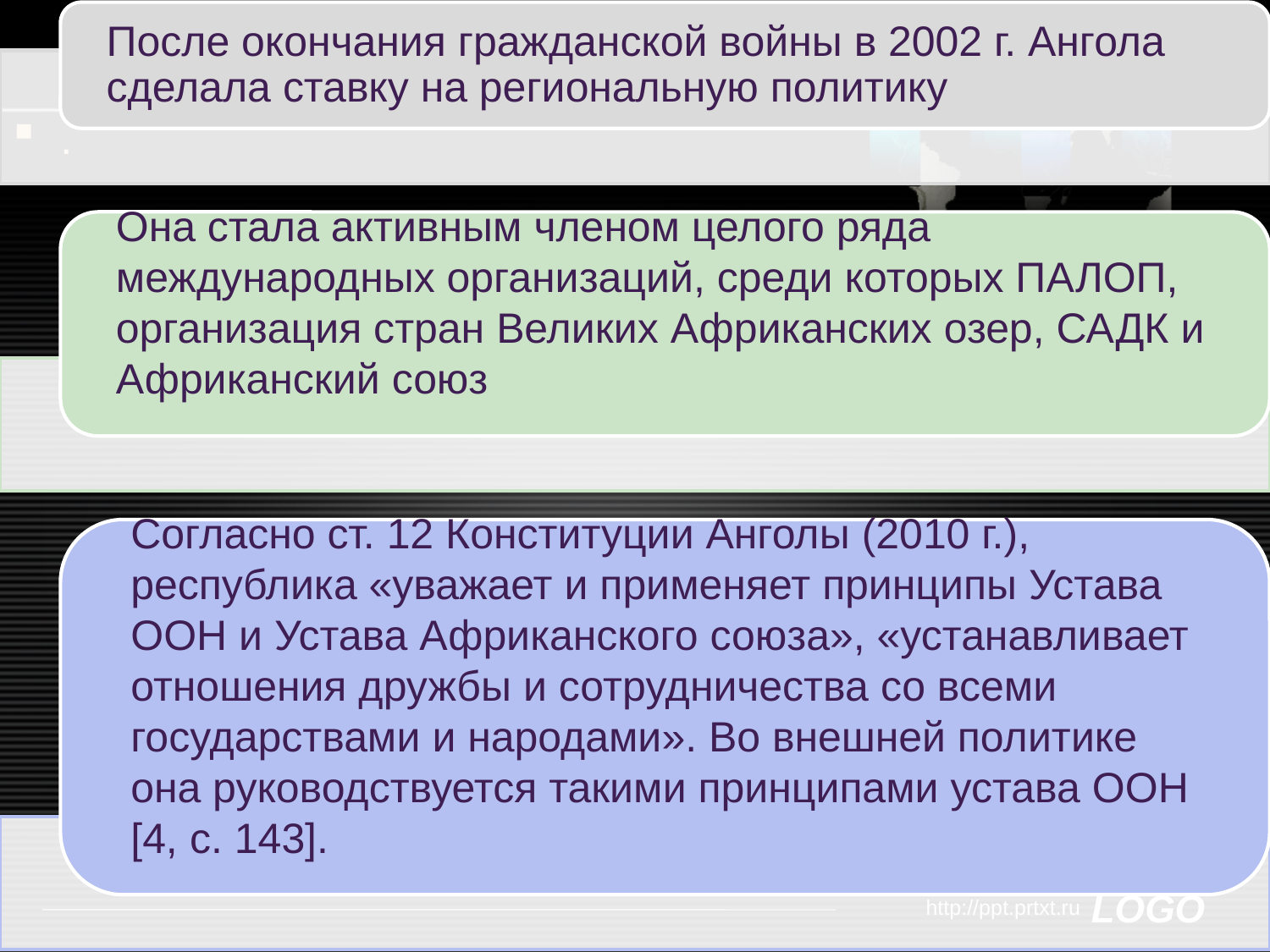

После окончания гражданской войны в 2002 г. Ангола сделала ставку на региональную политику
Она стала активным членом целого ряда международных организаций, среди которых ПАЛОП, организация стран Великих Африканских озер, САДК и Африканский союз

Согласно ст. 12 Конституции Анголы (2010 г.), республика «уважает и применяет принципы Устава ООН и Устава Африканского союза», «устанавливает отношения дружбы и сотрудничества со всеми государствами и народами». Во внешней политике она руководствуется такими принципами устава ООН [4, c. 143].

#
.
http://ppt.prtxt.ru